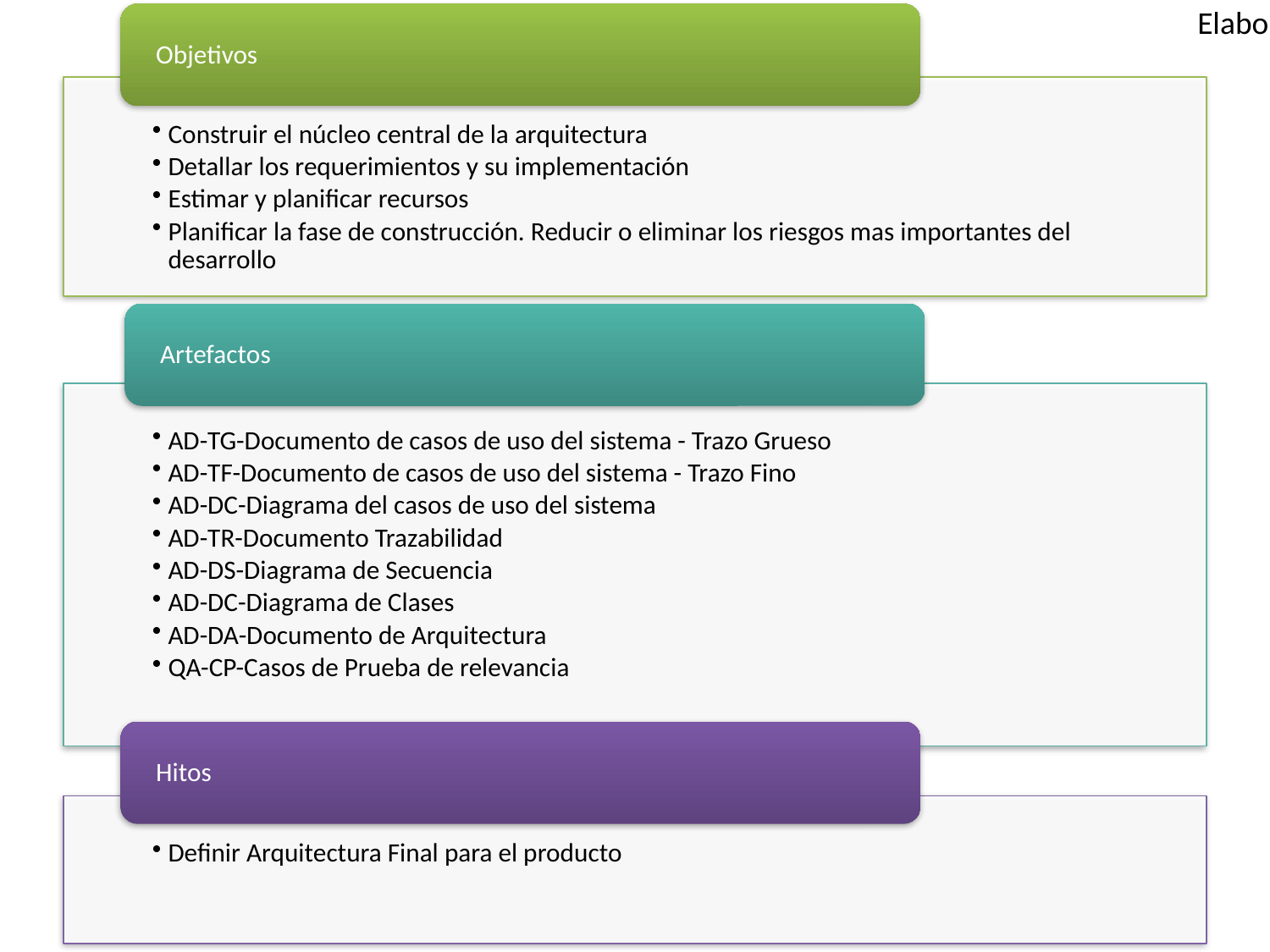

Construir el núcleo central de la arquitectura
Detallar los requerimientos y su implementación
Estimar y planificar recursos
Planificar la fase de construcción. Reducir o eliminar los riesgos mas importantes del desarrollo
Objetivos
AD-TG-Documento de casos de uso del sistema - Trazo Grueso
AD-TF-Documento de casos de uso del sistema - Trazo Fino
AD-DC-Diagrama del casos de uso del sistema
AD-TR-Documento Trazabilidad
AD-DS-Diagrama de Secuencia
AD-DC-Diagrama de Clases
AD-DA-Documento de Arquitectura
QA-CP-Casos de Prueba de relevancia
Artefactos
Definir Arquitectura Final para el producto
Hitos
Elaboracion